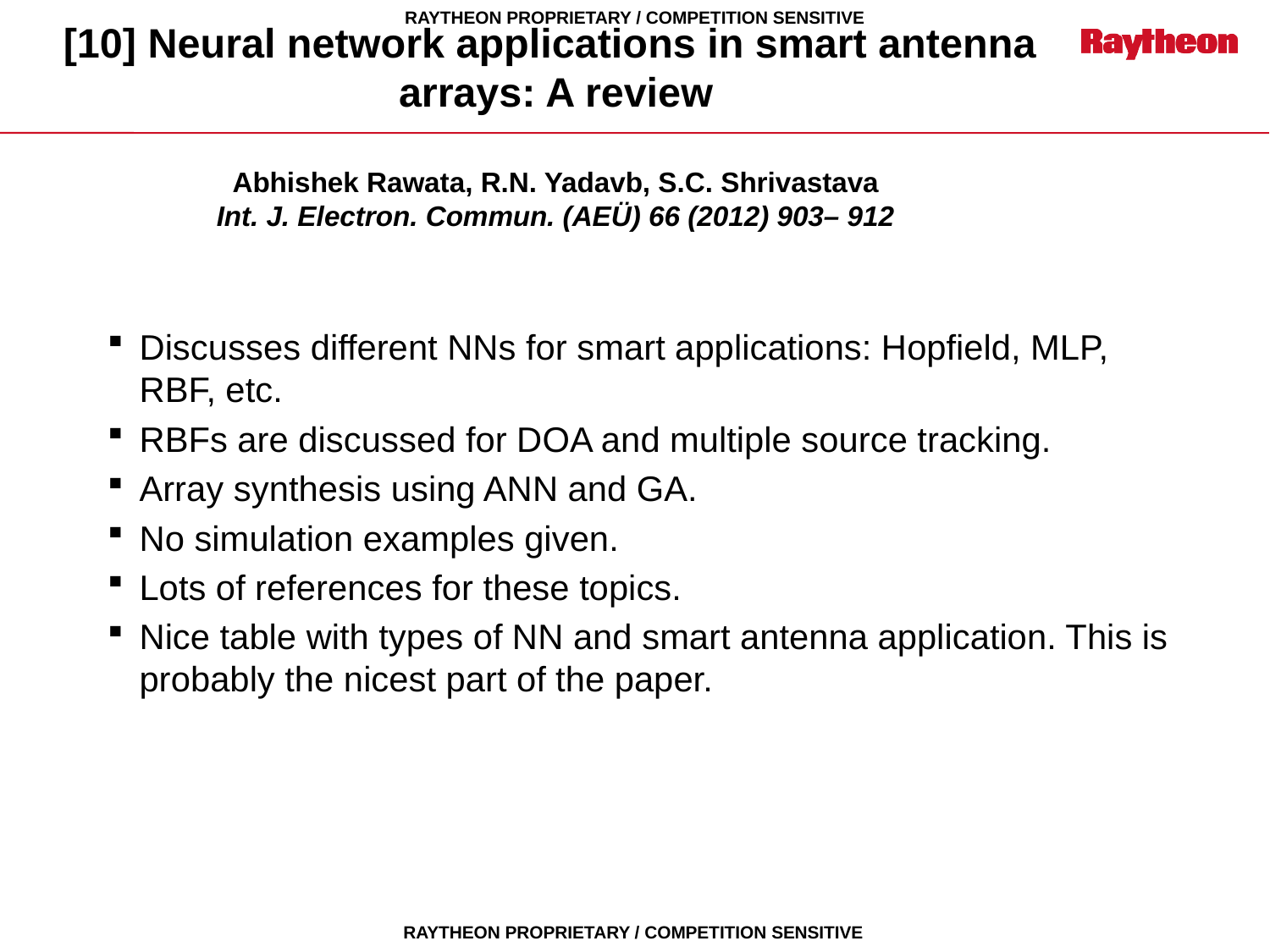

# [10] Neural network applications in smart antenna arrays: A review Abhishek Rawata, R.N. Yadavb, S.C. Shrivastava Int. J. Electron. Commun. (AEÜ) 66 (2012) 903– 912
Discusses different NNs for smart applications: Hopfield, MLP, RBF, etc.
RBFs are discussed for DOA and multiple source tracking.
Array synthesis using ANN and GA.
No simulation examples given.
Lots of references for these topics.
Nice table with types of NN and smart antenna application. This is probably the nicest part of the paper.